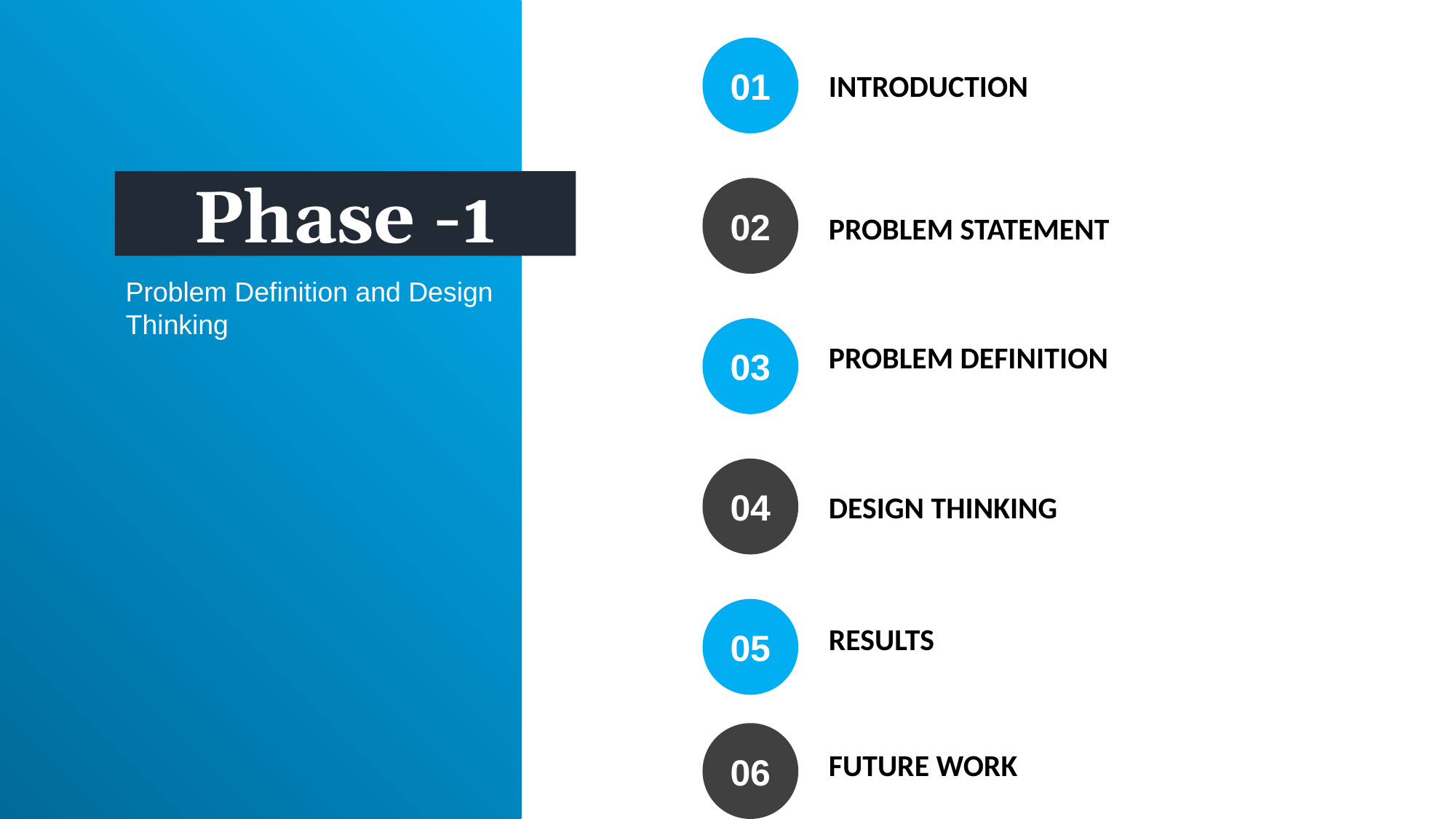

01
INTRODUCTION
02
PROBLEM STATEMENT
03
PROBLEM DEFINITION
04
DESIGN THINKING
05
RESULTS
Phase -1
Problem Definition and Design Thinking
06
FUTURE WORK